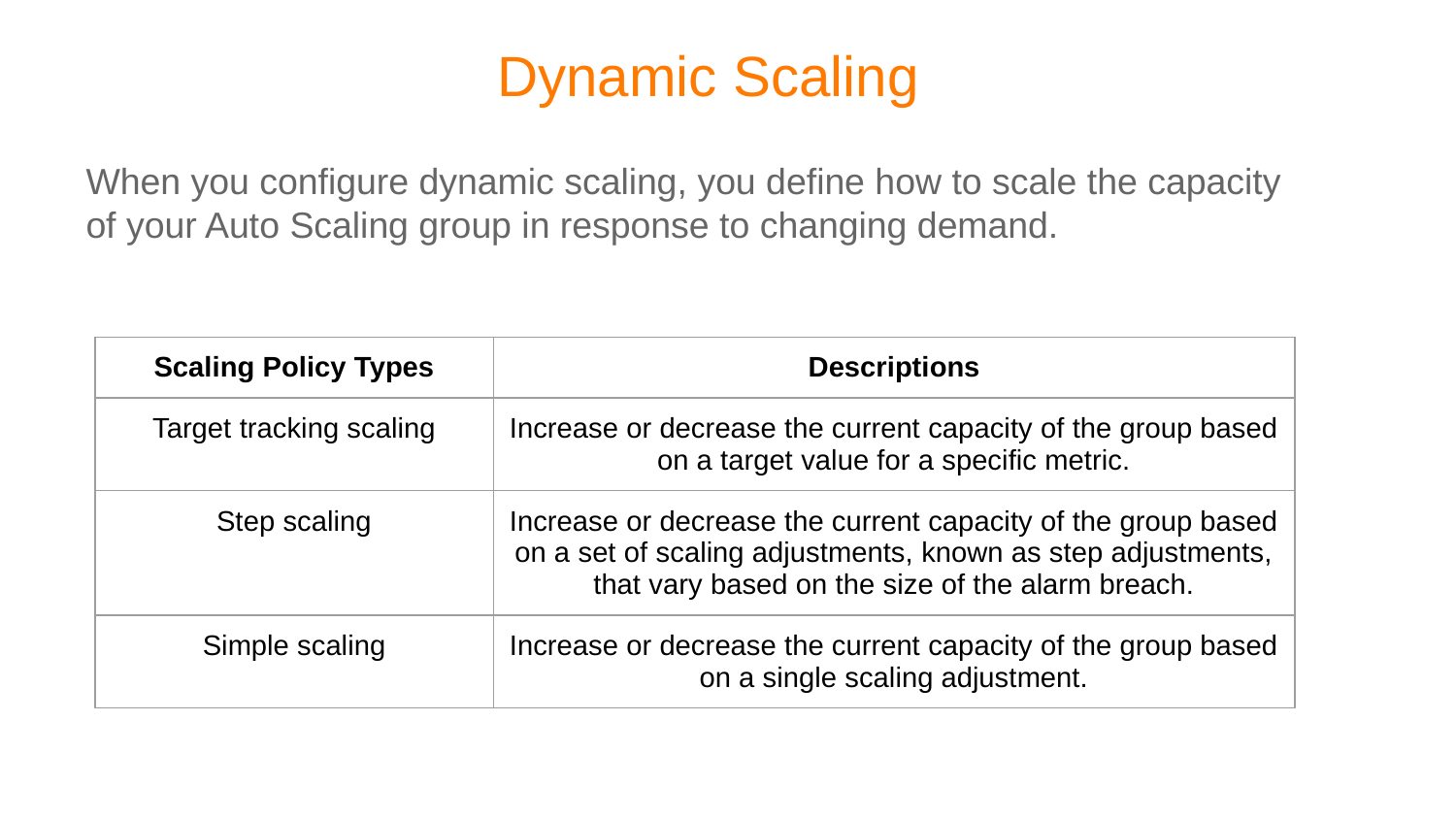

Dynamic Scaling
When you configure dynamic scaling, you define how to scale the capacity of your Auto Scaling group in response to changing demand.

| Scaling Policy Types | Descriptions |
| --- | --- |
| Target tracking scaling | Increase or decrease the current capacity of the group based on a target value for a specific metric. |
| Step scaling | Increase or decrease the current capacity of the group based on a set of scaling adjustments, known as step adjustments, that vary based on the size of the alarm breach. |
| Simple scaling | Increase or decrease the current capacity of the group based on a single scaling adjustment. |